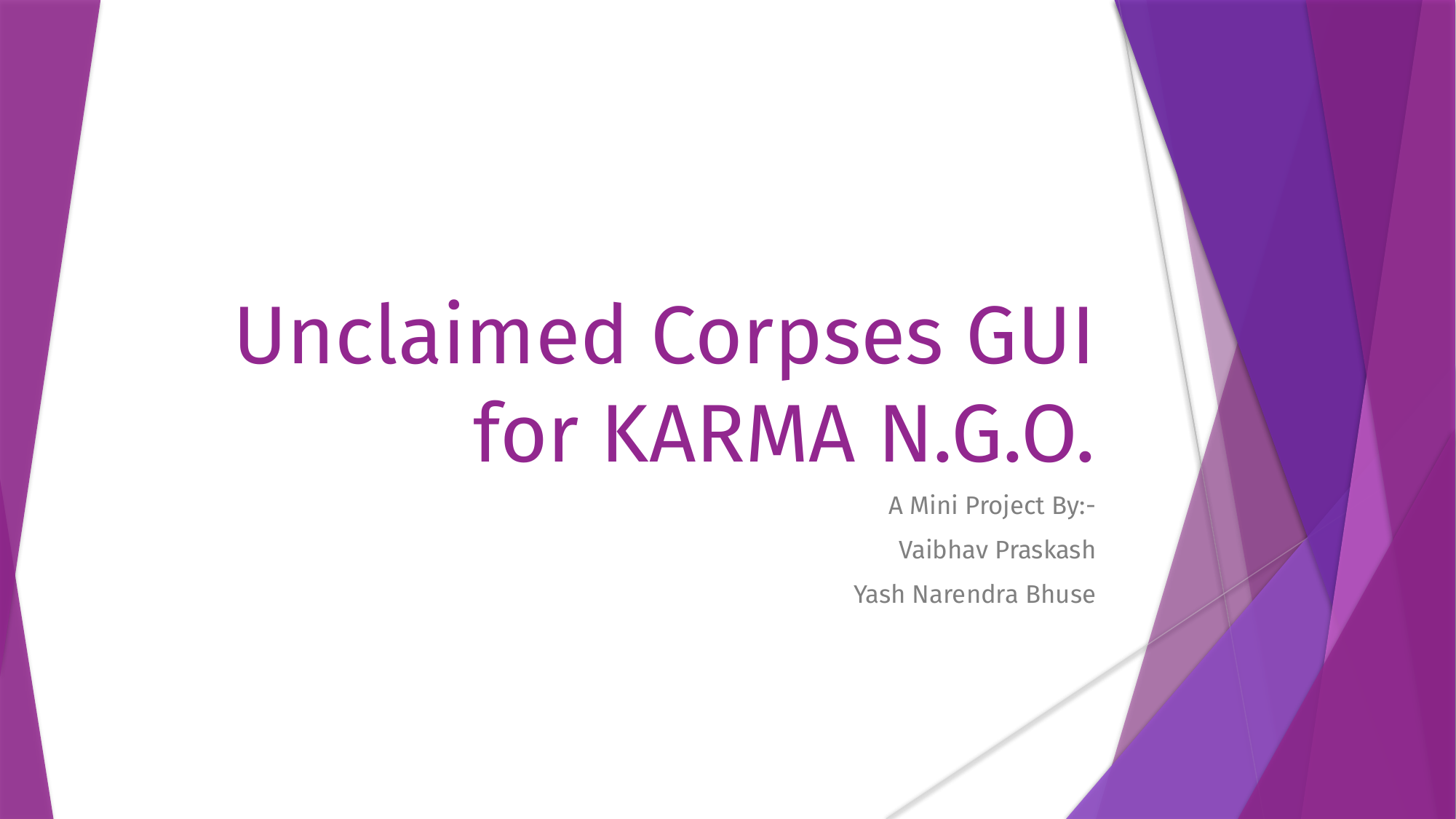

Unclaimed Corpses GUI for KARMA N.G.O.
A Mini Project By:-
Vaibhav Praskash
Yash Narendra Bhuse